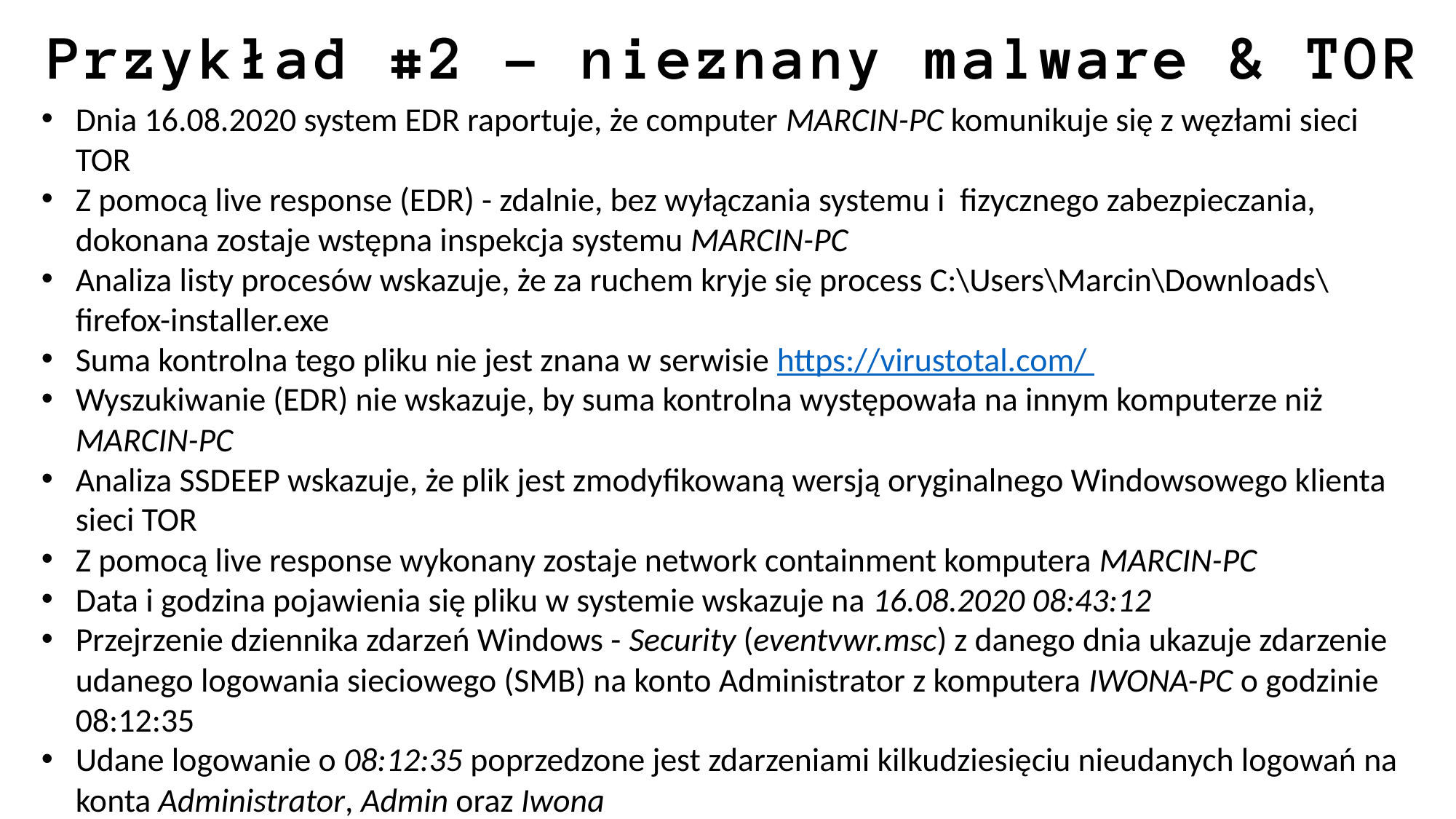

Przykład #2 - nieznany malware & TOR
Dnia 16.08.2020 system EDR raportuje, że computer MARCIN-PC komunikuje się z węzłami sieci TOR
Z pomocą live response (EDR) - zdalnie, bez wyłączania systemu i  fizycznego zabezpieczania, dokonana zostaje wstępna inspekcja systemu MARCIN-PC
Analiza listy procesów wskazuje, że za ruchem kryje się process C:\Users\Marcin\Downloads\firefox-installer.exe
Suma kontrolna tego pliku nie jest znana w serwisie https://virustotal.com/
Wyszukiwanie (EDR) nie wskazuje, by suma kontrolna występowała na innym komputerze niż MARCIN-PC
Analiza SSDEEP wskazuje, że plik jest zmodyfikowaną wersją oryginalnego Windowsowego klienta sieci TOR
Z pomocą live response wykonany zostaje network containment komputera MARCIN-PC
Data i godzina pojawienia się pliku w systemie wskazuje na 16.08.2020 08:43:12
Przejrzenie dziennika zdarzeń Windows - Security (eventvwr.msc) z danego dnia ukazuje zdarzenie udanego logowania sieciowego (SMB) na konto Administrator z komputera IWONA-PC o godzinie 08:12:35
Udane logowanie o 08:12:35 poprzedzone jest zdarzeniami kilkudziesięciu nieudanych logowań na konta Administrator, Admin oraz Iwona